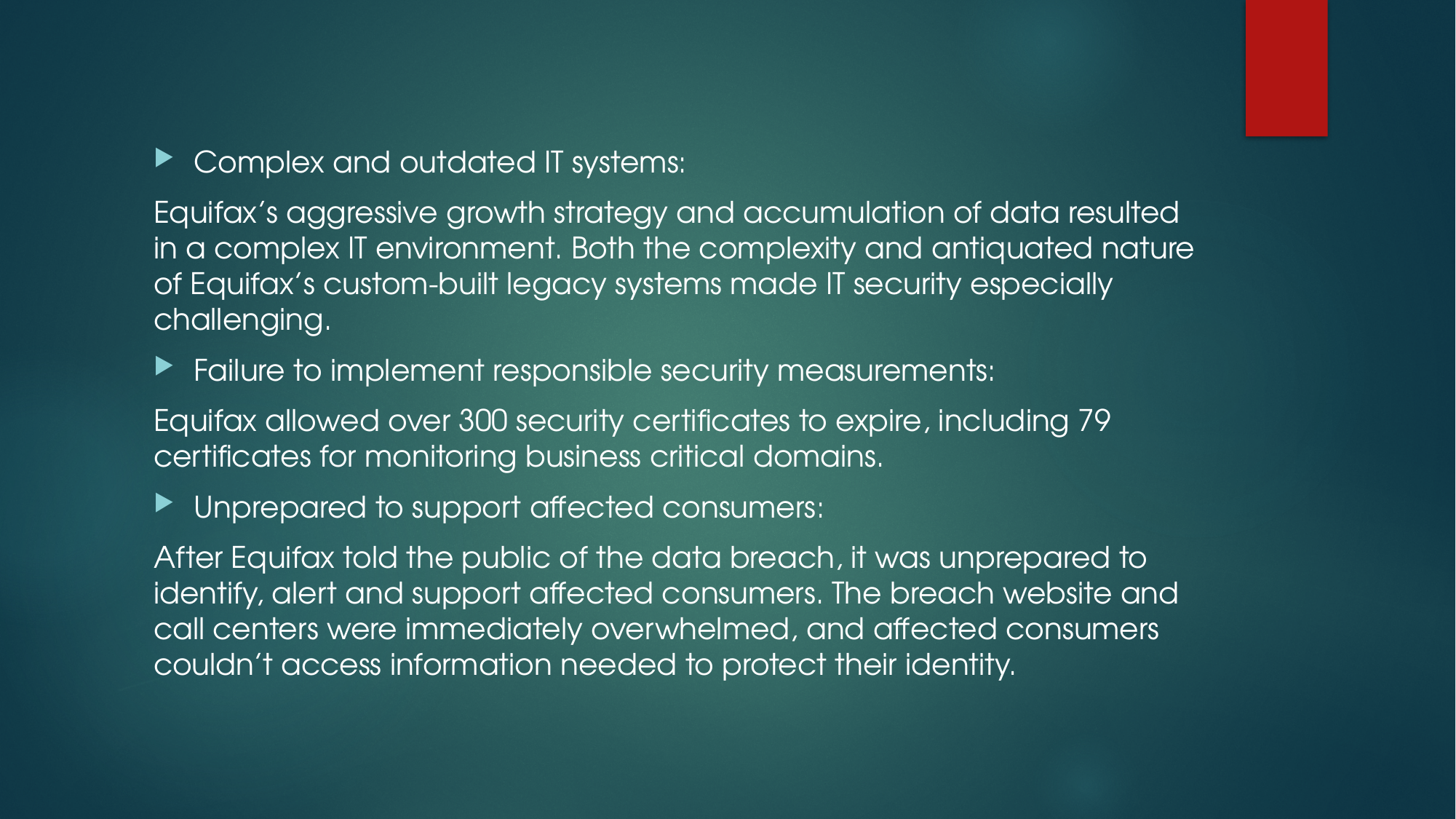

#
Complex and outdated IT systems:
Equifax’s aggressive growth strategy and accumulation of data resulted in a complex IT environment. Both the complexity and antiquated nature of Equifax’s custom-built legacy systems made IT security especially challenging.
Failure to implement responsible security measurements:
Equifax allowed over 300 security certificates to expire, including 79 certificates for monitoring business critical domains.
Unprepared to support affected consumers:
After Equifax told the public of the data breach, it was unprepared to identify, alert and support affected consumers. The breach website and call centers were immediately overwhelmed, and affected consumers couldn’t access information needed to protect their identity.